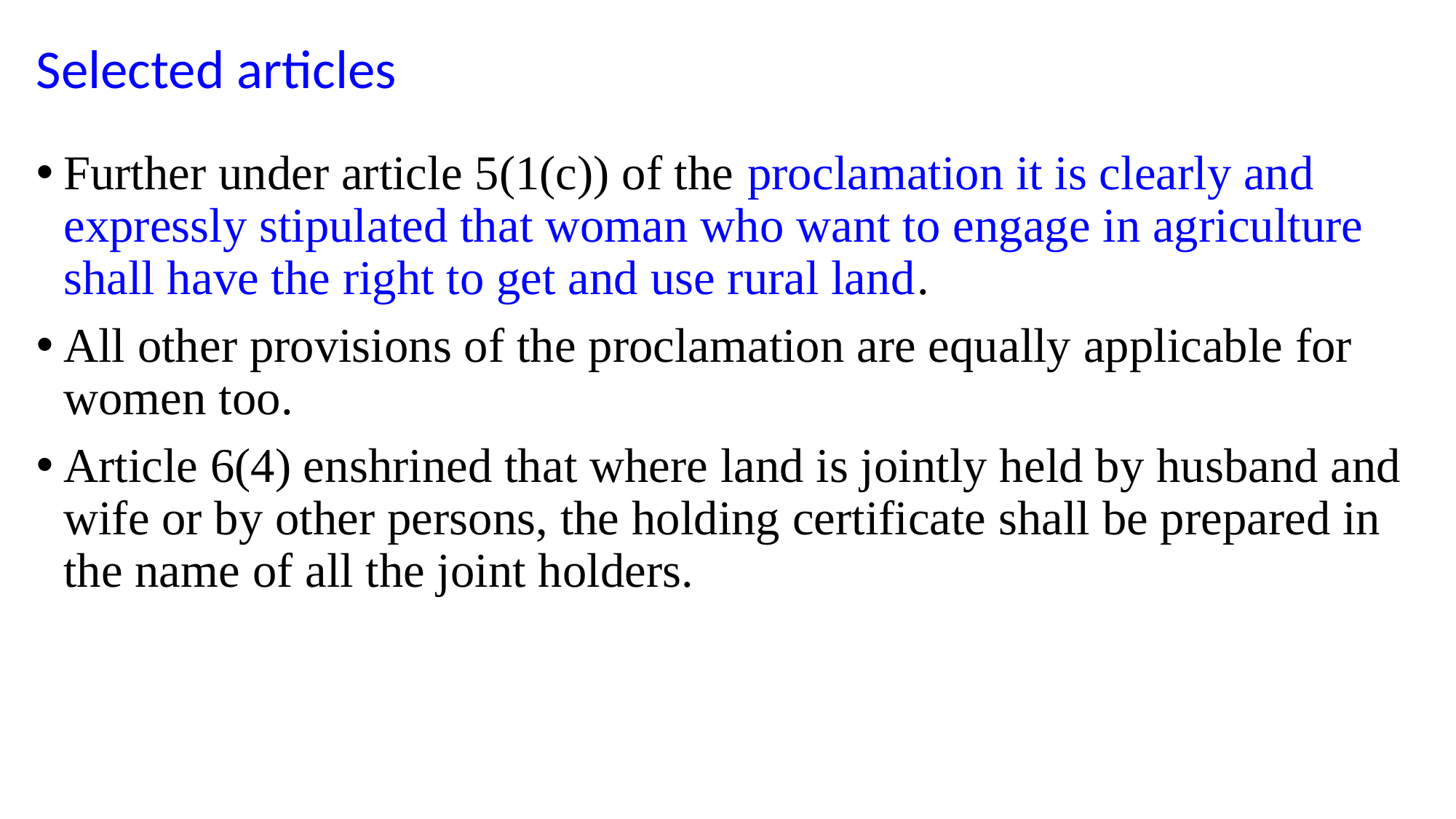

# Selected articles
Further under article 5(1(c)) of the proclamation it is clearly and expressly stipulated that woman who want to engage in agriculture shall have the right to get and use rural land.
All other provisions of the proclamation are equally applicable for women too.
Article 6(4) enshrined that where land is jointly held by husband and wife or by other persons, the holding certificate shall be prepared in the name of all the joint holders.